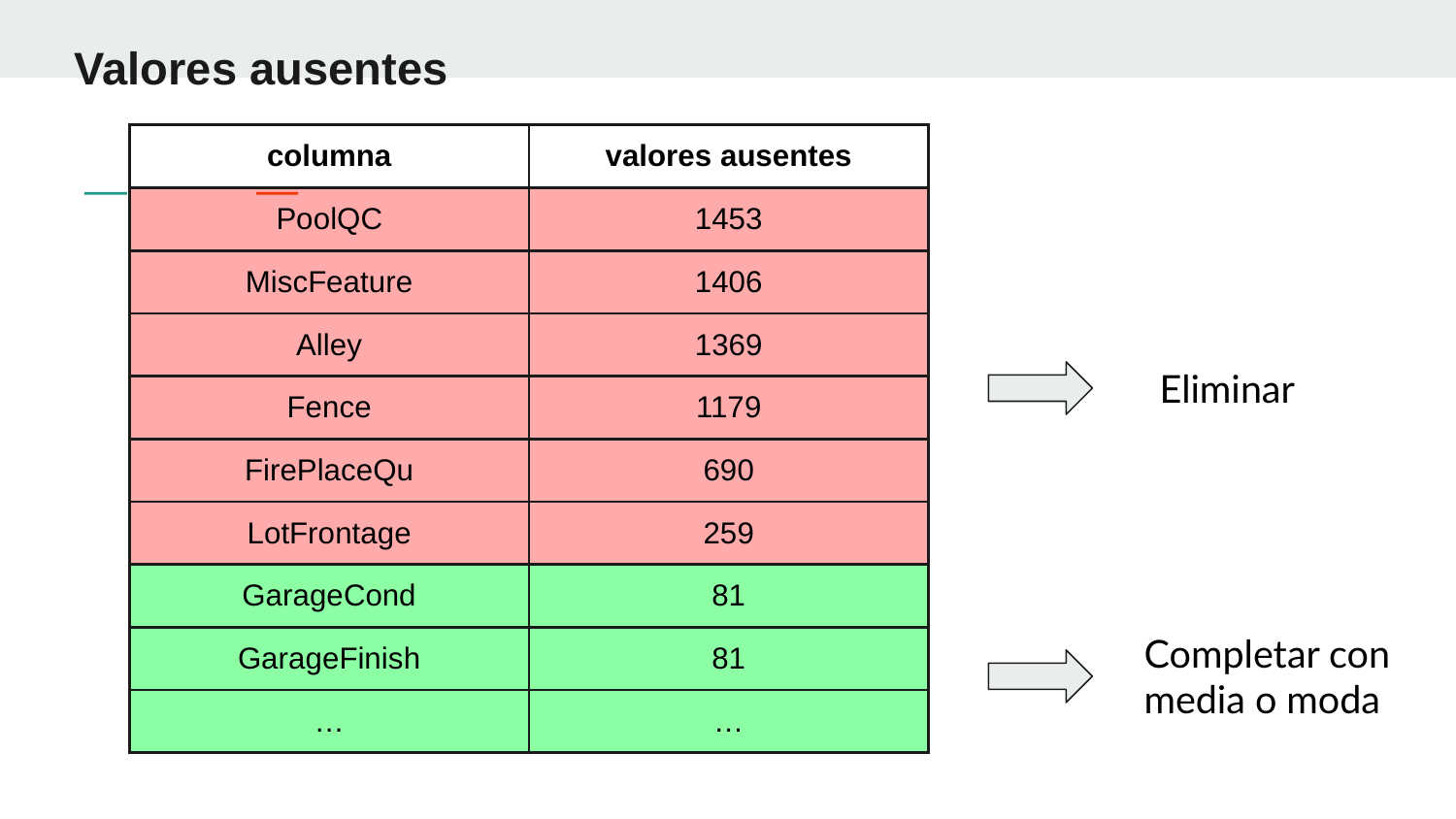

# Valores ausentes
| columna | valores ausentes |
| --- | --- |
| PoolQC | 1453 |
| MiscFeature | 1406 |
| Alley | 1369 |
| Fence | 1179 |
| FirePlaceQu | 690 |
| LotFrontage | 259 |
| GarageCond | 81 |
| GarageFinish | 81 |
| … | … |
Eliminar

Completar con media o moda